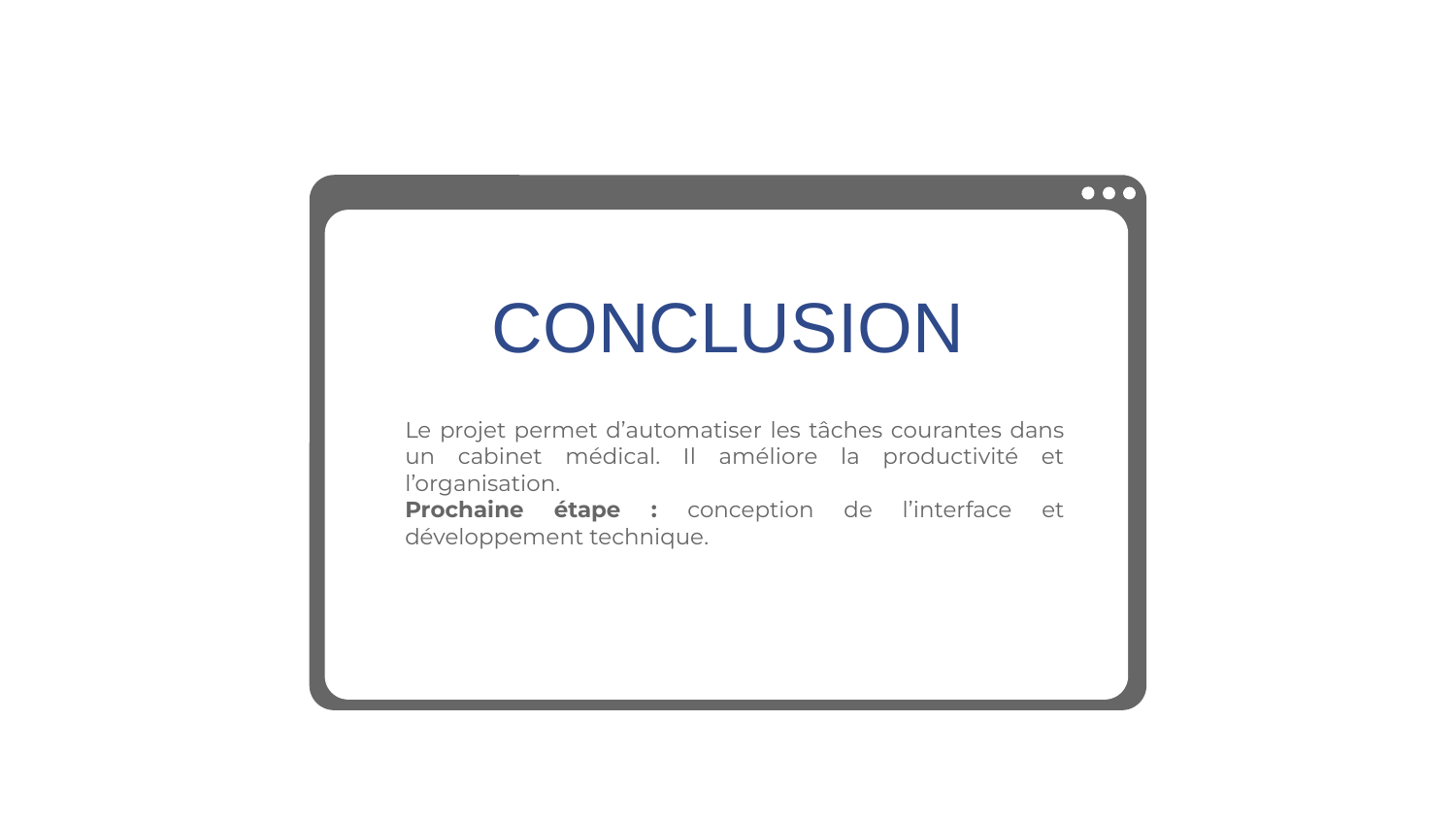

# CONCLUSION
Le projet permet d’automatiser les tâches courantes dans un cabinet médical. Il améliore la productivité et l’organisation.
Prochaine étape : conception de l’interface et développement technique.